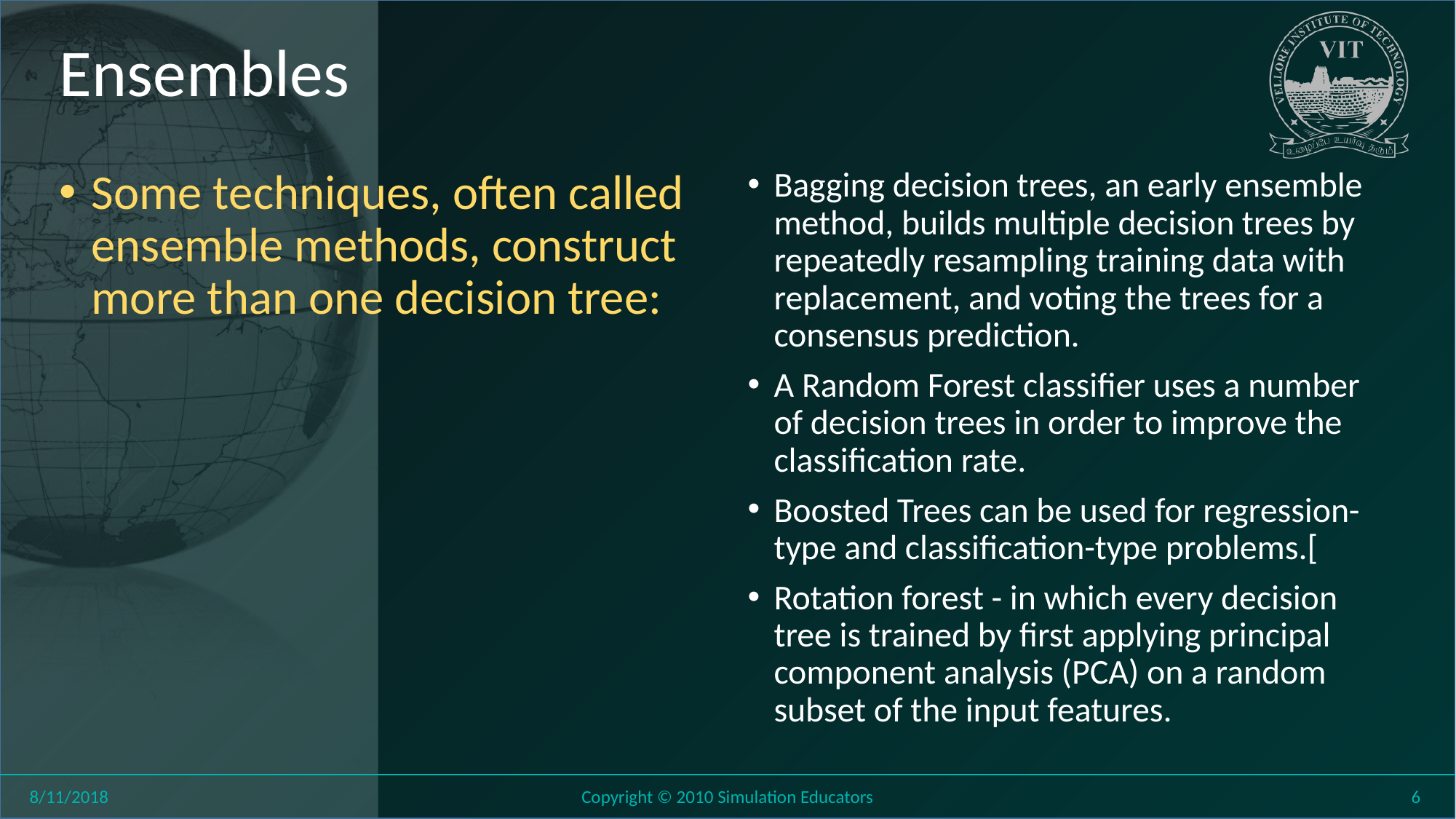

# Ensembles
Some techniques, often called ensemble methods, construct more than one decision tree:
Bagging decision trees, an early ensemble method, builds multiple decision trees by repeatedly resampling training data with replacement, and voting the trees for a consensus prediction.
A Random Forest classifier uses a number of decision trees in order to improve the classification rate.
Boosted Trees can be used for regression-type and classification-type problems.[
Rotation forest - in which every decision tree is trained by first applying principal component analysis (PCA) on a random subset of the input features.

8/11/2018
Copyright © 2010 Simulation Educators
6